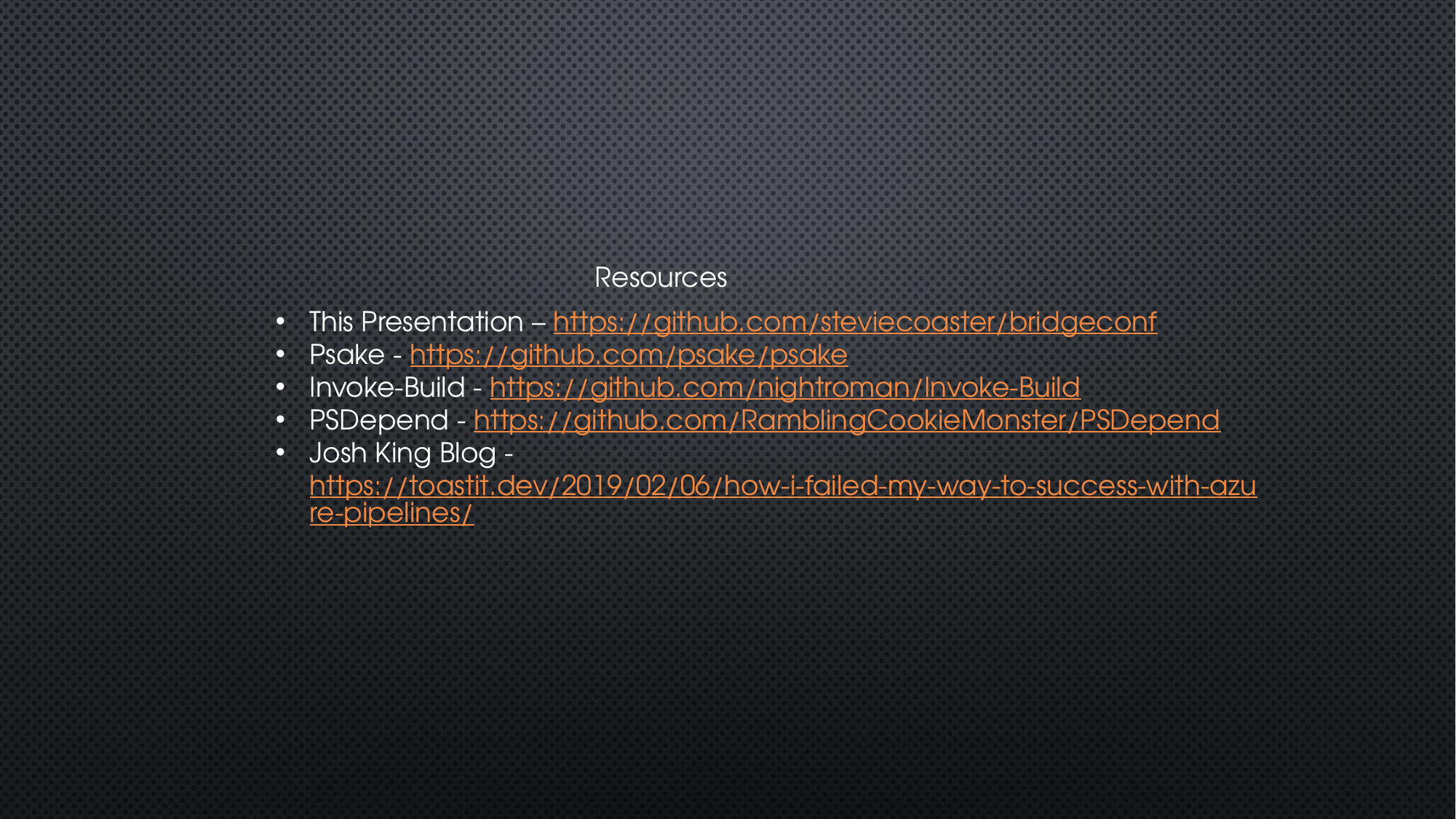

Resources
This Presentation – https://github.com/steviecoaster/bridgeconf
Psake - https://github.com/psake/psake
Invoke-Build - https://github.com/nightroman/Invoke-Build
PSDepend - https://github.com/RamblingCookieMonster/PSDepend
Josh King Blog - https://toastit.dev/2019/02/06/how-i-failed-my-way-to-success-with-azure-pipelines/